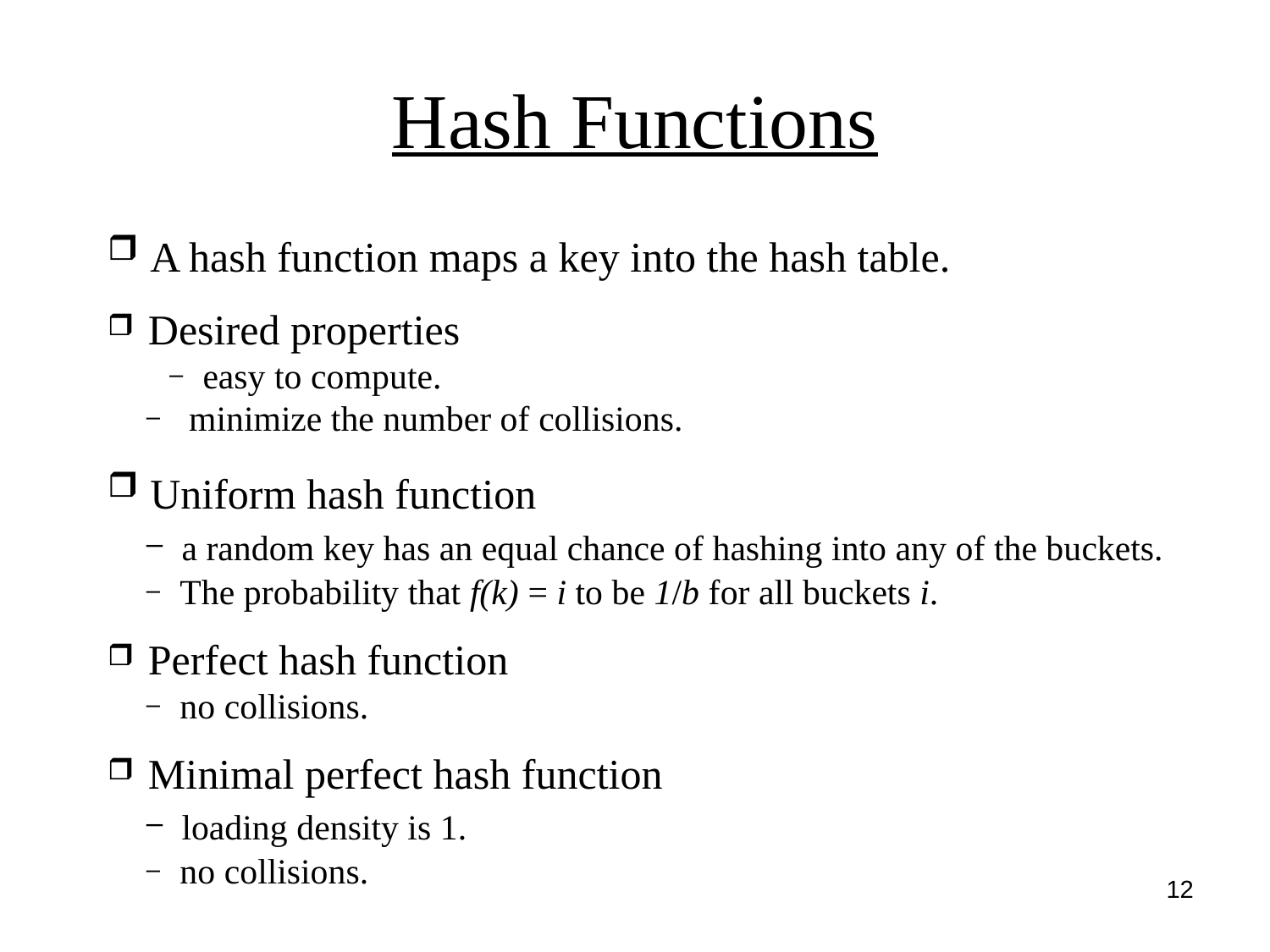

# Hash Functions
 A hash function maps a key into the hash table.
 Desired properties
 easy to compute.
  minimize the number of collisions.
 Uniform hash function
 a random key has an equal chance of hashing into any of the buckets.
 The probability that f(k) = i to be 1/b for all buckets i.
 Perfect hash function
 no collisions.
 Minimal perfect hash function
 loading density is 1.
 no collisions.
12